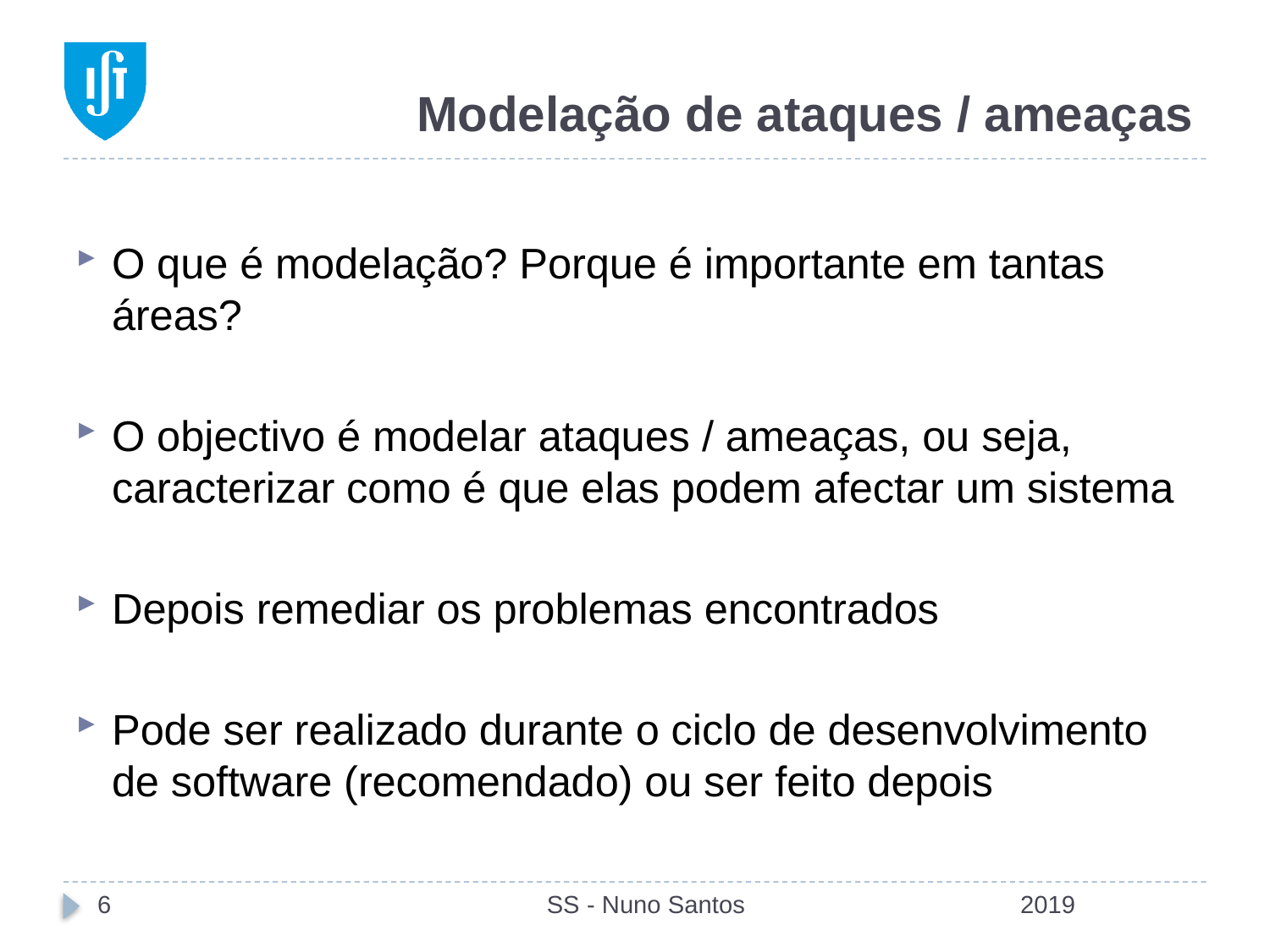

# Modelação de ataques / ameaças

O que é modelação? Porque é importante em tantas áreas?

O objectivo é modelar ataques / ameaças, ou seja, caracterizar como é que elas podem afectar um sistema

Depois remediar os problemas encontrados

Pode ser realizado durante o ciclo de desenvolvimento de software (recomendado) ou ser feito depois

6
SS - Nuno Santos
2019